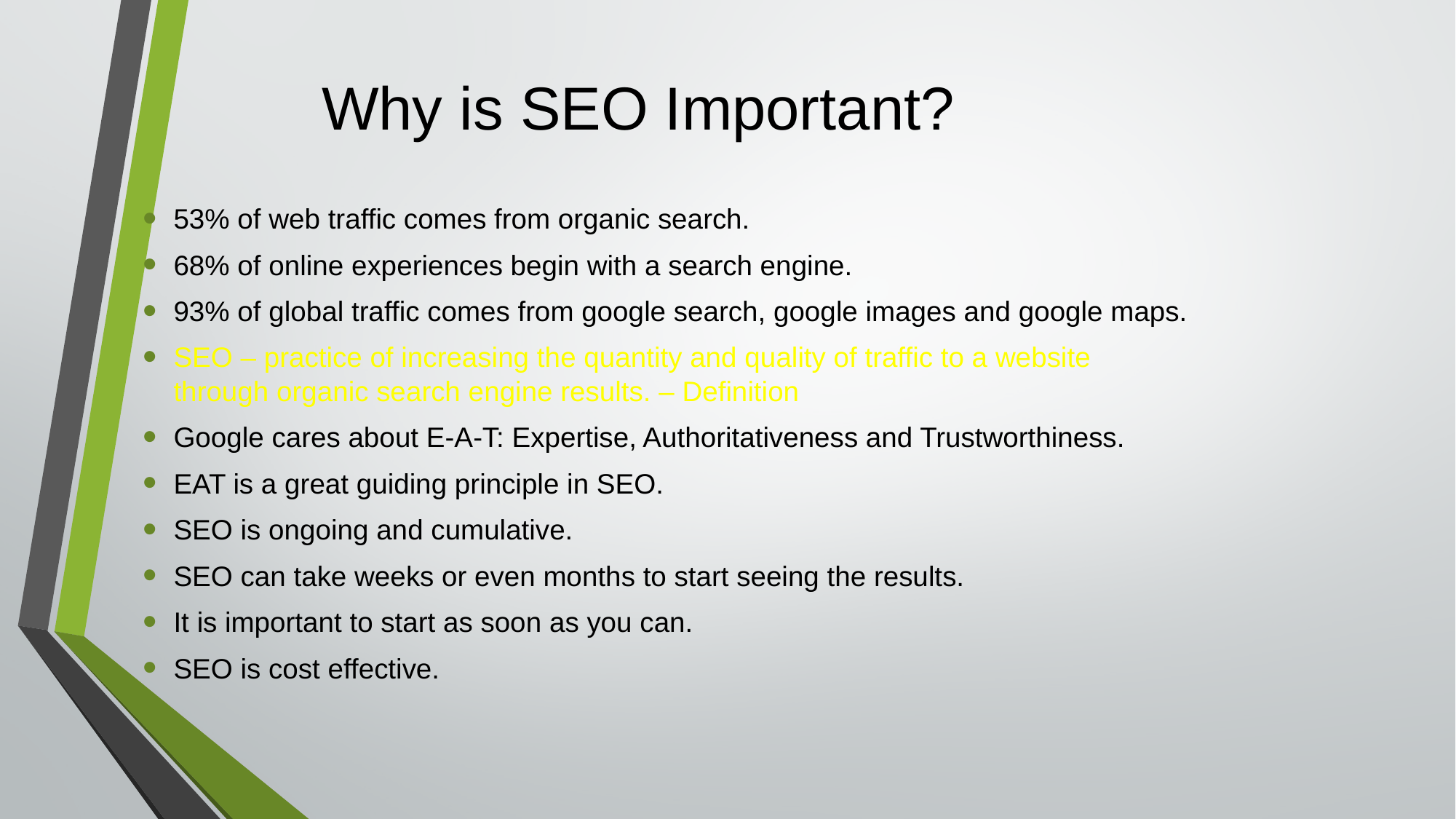

# Why is SEO Important?
53% of web traffic comes from organic search.
68% of online experiences begin with a search engine.
93% of global traffic comes from google search, google images and google maps.
SEO – practice of increasing the quantity and quality of traffic to a website through organic search engine results. – Definition
Google cares about E-A-T: Expertise, Authoritativeness and Trustworthiness.
EAT is a great guiding principle in SEO.
SEO is ongoing and cumulative.
SEO can take weeks or even months to start seeing the results.
It is important to start as soon as you can.
SEO is cost effective.